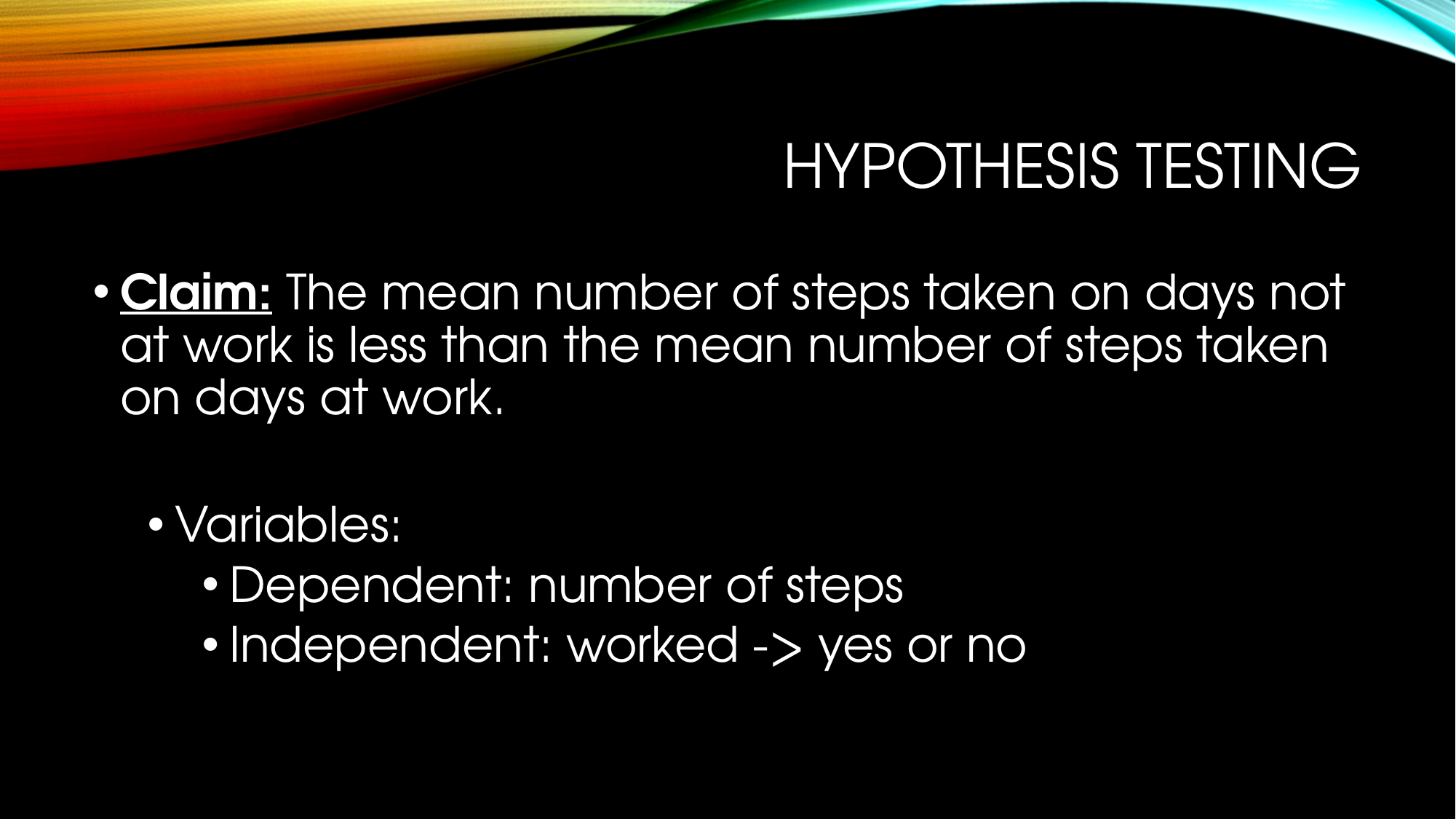

# Hypothesis Testing
Claim: The mean number of steps taken on days not at work is less than the mean number of steps taken on days at work.

Variables:
Dependent: number of steps
Independent: worked -> yes or no